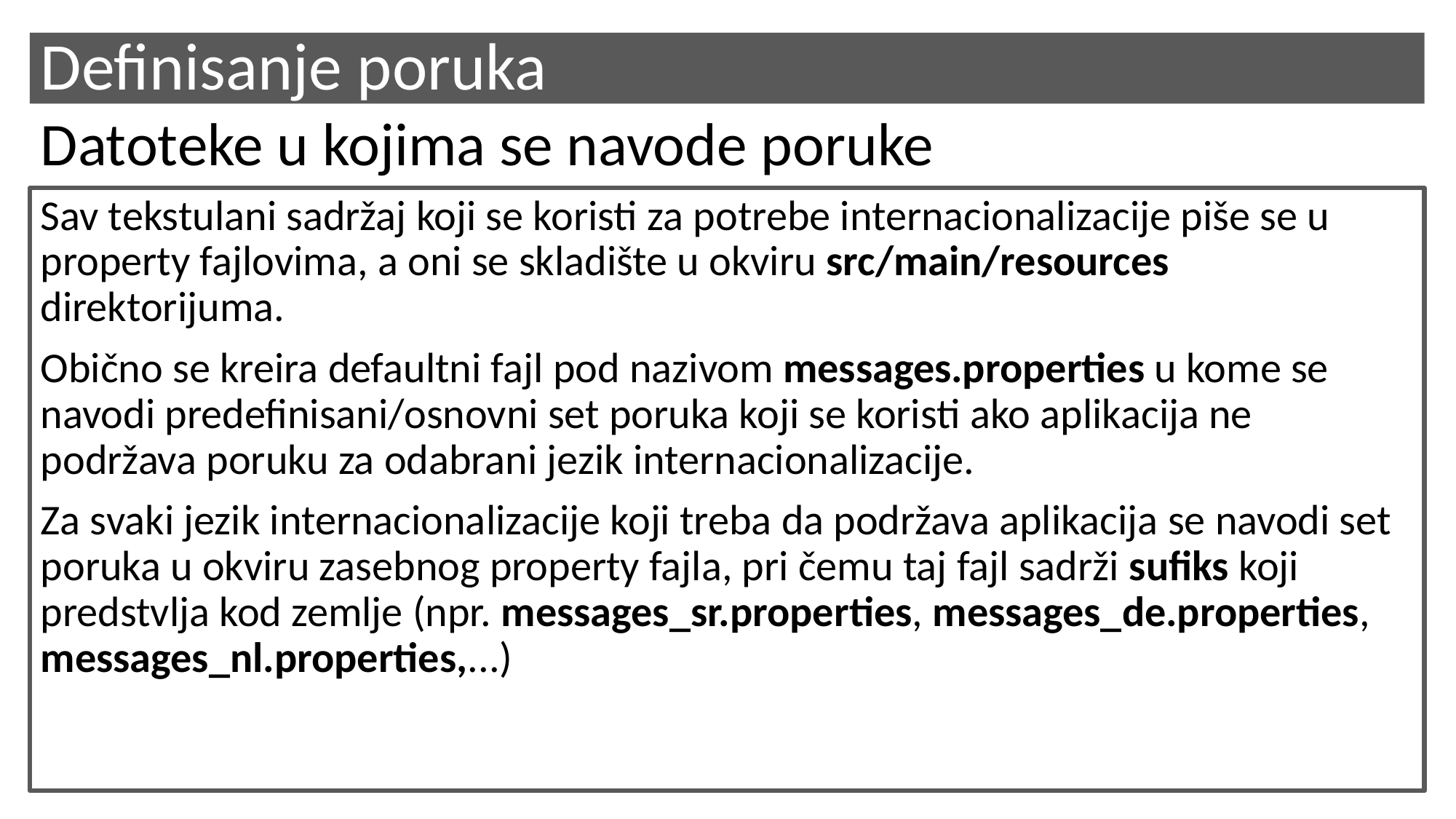

# Definisanje poruka
Datoteke u kojima se navode poruke
Sav tekstulani sadržaj koji se koristi za potrebe internacionalizacije piše se u property fajlovima, a oni se skladište u okviru src/main/resources direktorijuma.
Obično se kreira defaultni fajl pod nazivom messages.properties u kome se navodi predefinisani/osnovni set poruka koji se koristi ako aplikacija ne podržava poruku za odabrani jezik internacionalizacije.
Za svaki jezik internacionalizacije koji treba da podržava aplikacija se navodi set poruka u okviru zasebnog property fajla, pri čemu taj fajl sadrži sufiks koji predstvlja kod zemlje (npr. messages_sr.properties, messages_de.properties, messages_nl.properties,...)